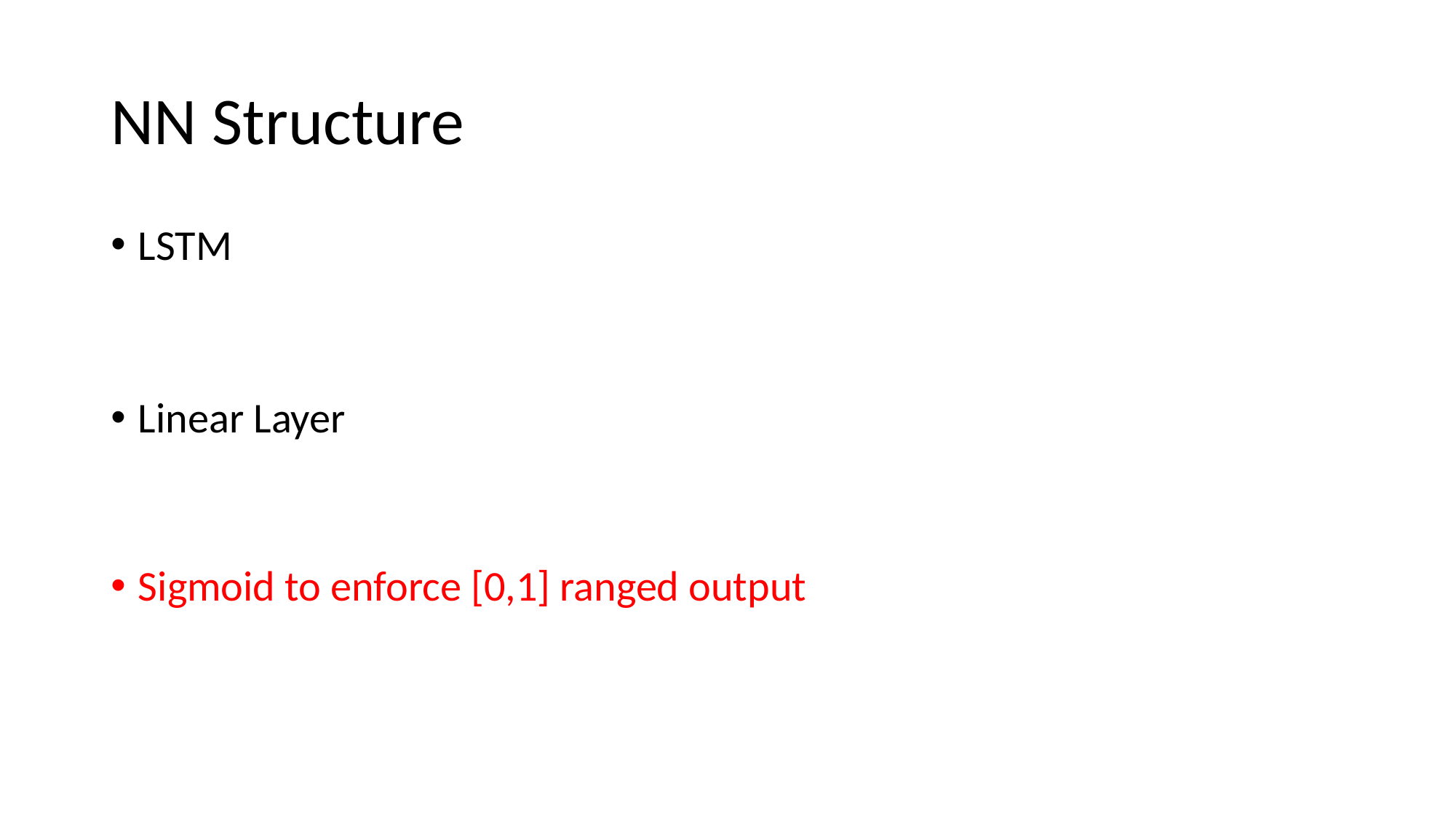

# NN Structure
LSTM

Linear Layer

Sigmoid to enforce [0,1] ranged output